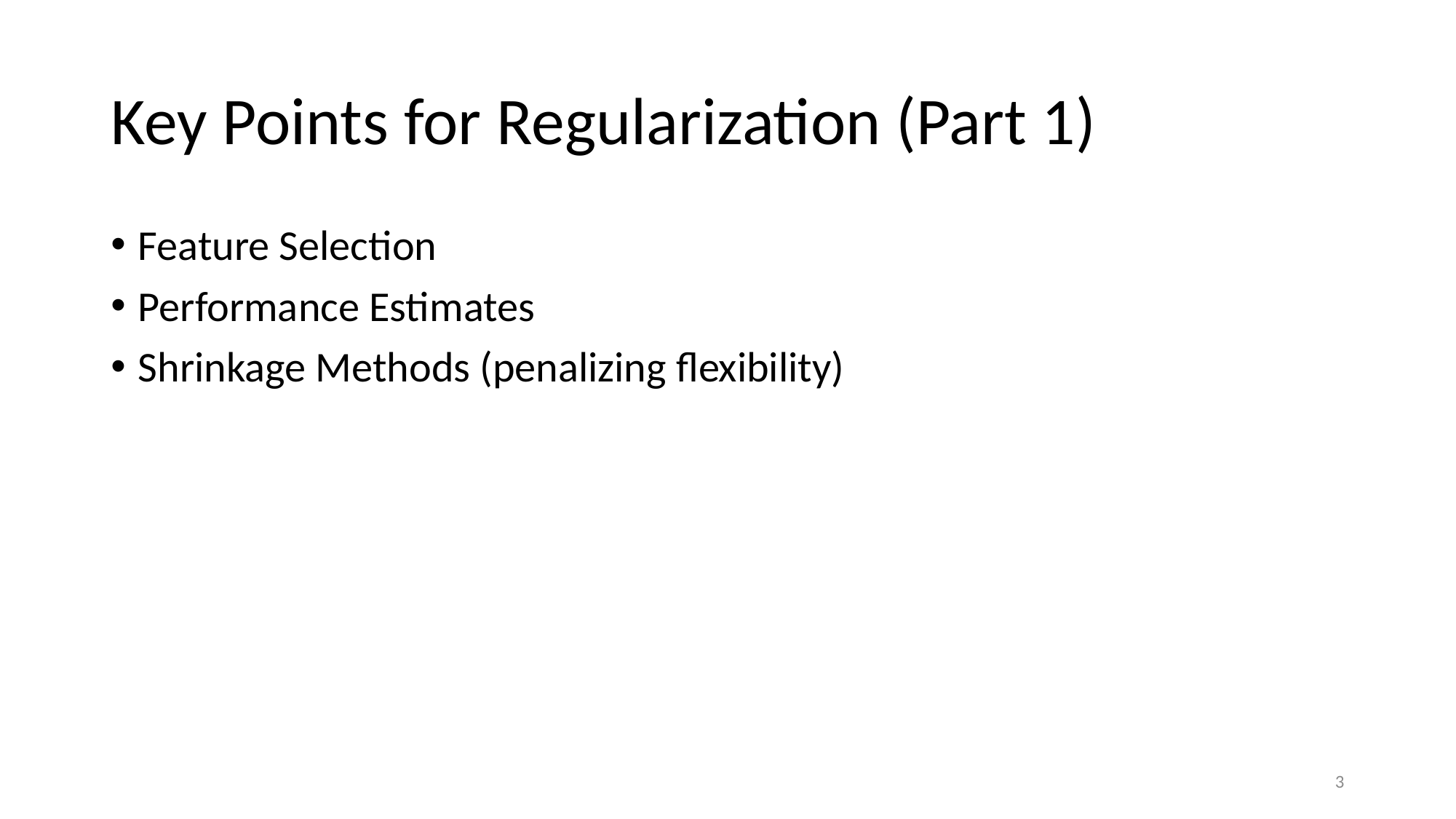

# Key Points for Regularization (Part 1)
Feature Selection
Performance Estimates
Shrinkage Methods (penalizing flexibility)
3